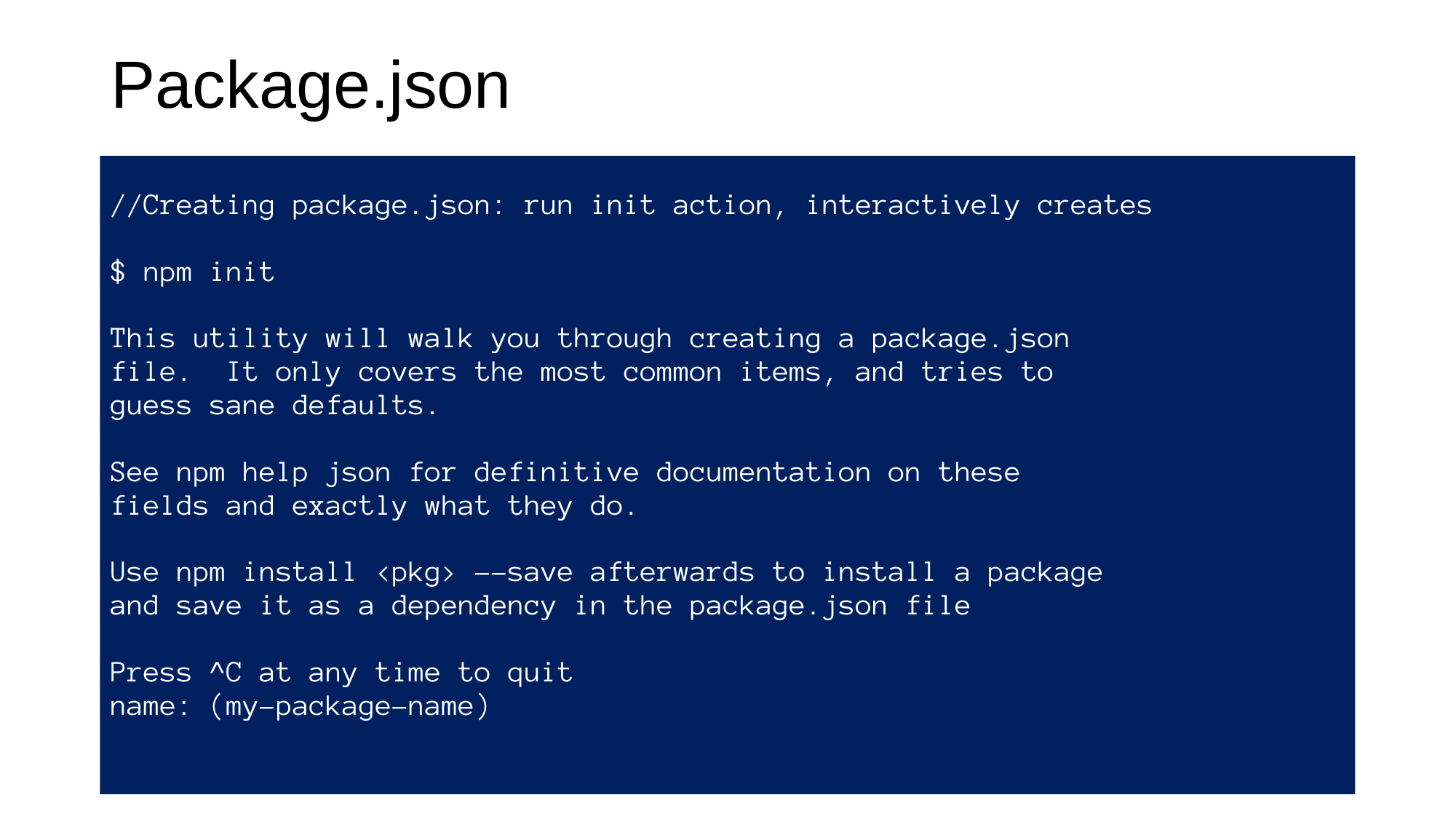

# Package.json
//Creating package.json: run init action, interactively creates

$ npm init

This utility will walk you through creating a package.json
file.  It only covers the most common items, and tries to
guess sane defaults.

See npm help json for definitive documentation on these
fields and exactly what they do.

Use npm install <pkg> --save afterwards to install a package
and save it as a dependency in the package.json file

Press ^C at any time to quit
name: (my-package-name)